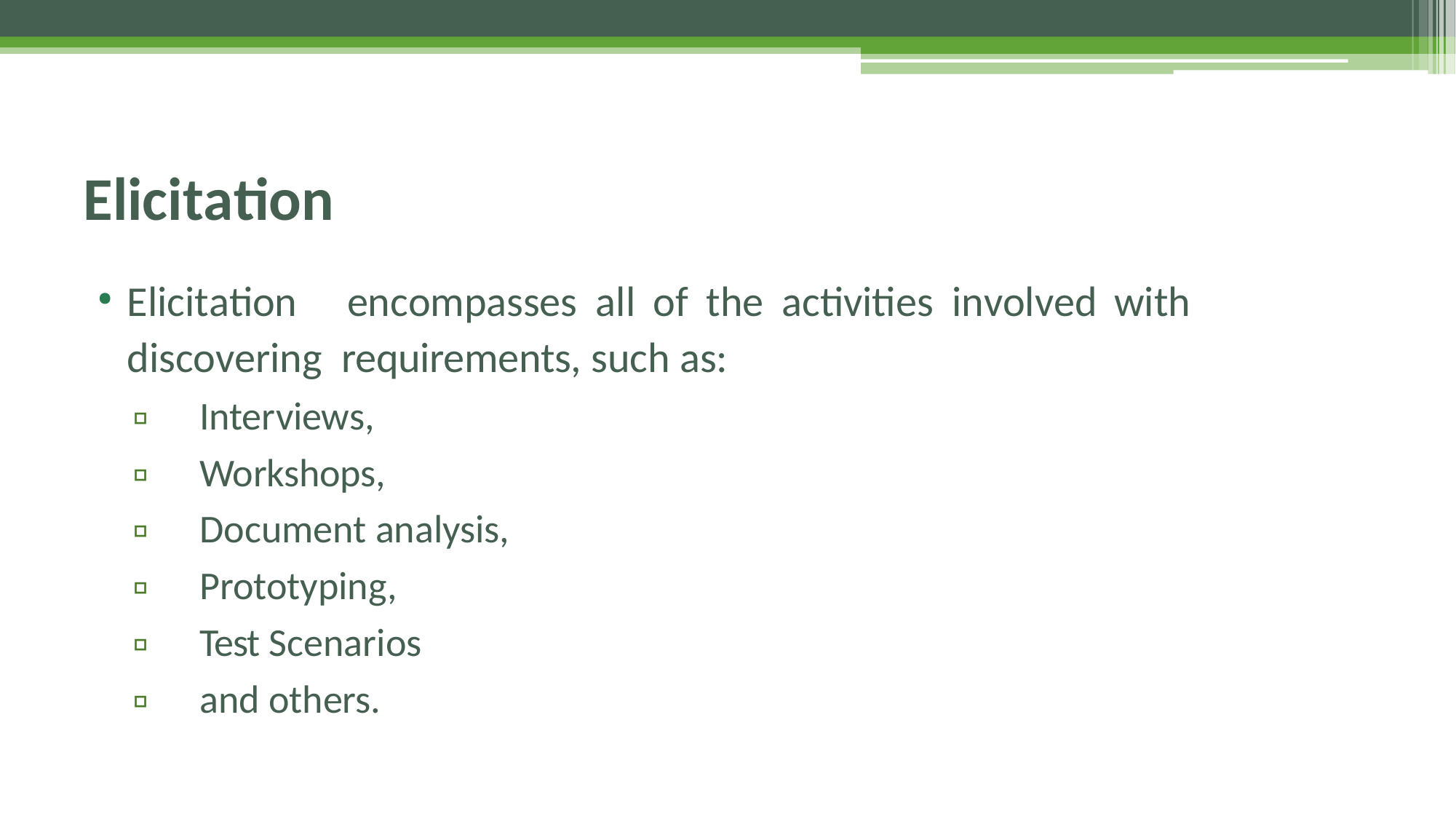

# Elicitation
Elicitation	encompasses	all	of	the	activities	involved	with	discovering  requirements, such as:
▫	Interviews,
▫	Workshops,
▫	Document analysis,
▫	Prototyping,
▫	Test Scenarios
▫	and others.